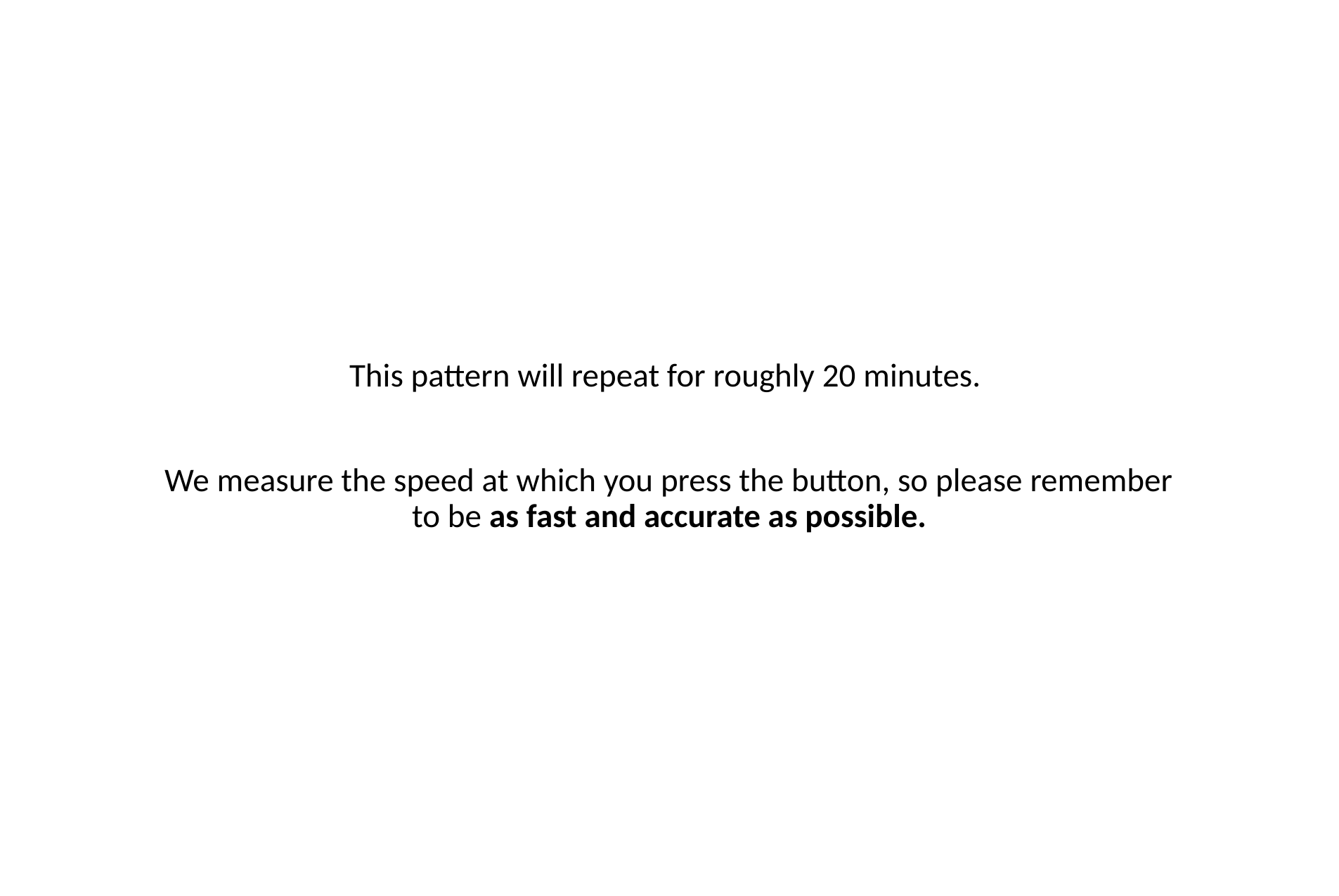

This pattern will repeat for roughly 20 minutes.

We measure the speed at which you press the button, so please remember to be as fast and accurate as possible.